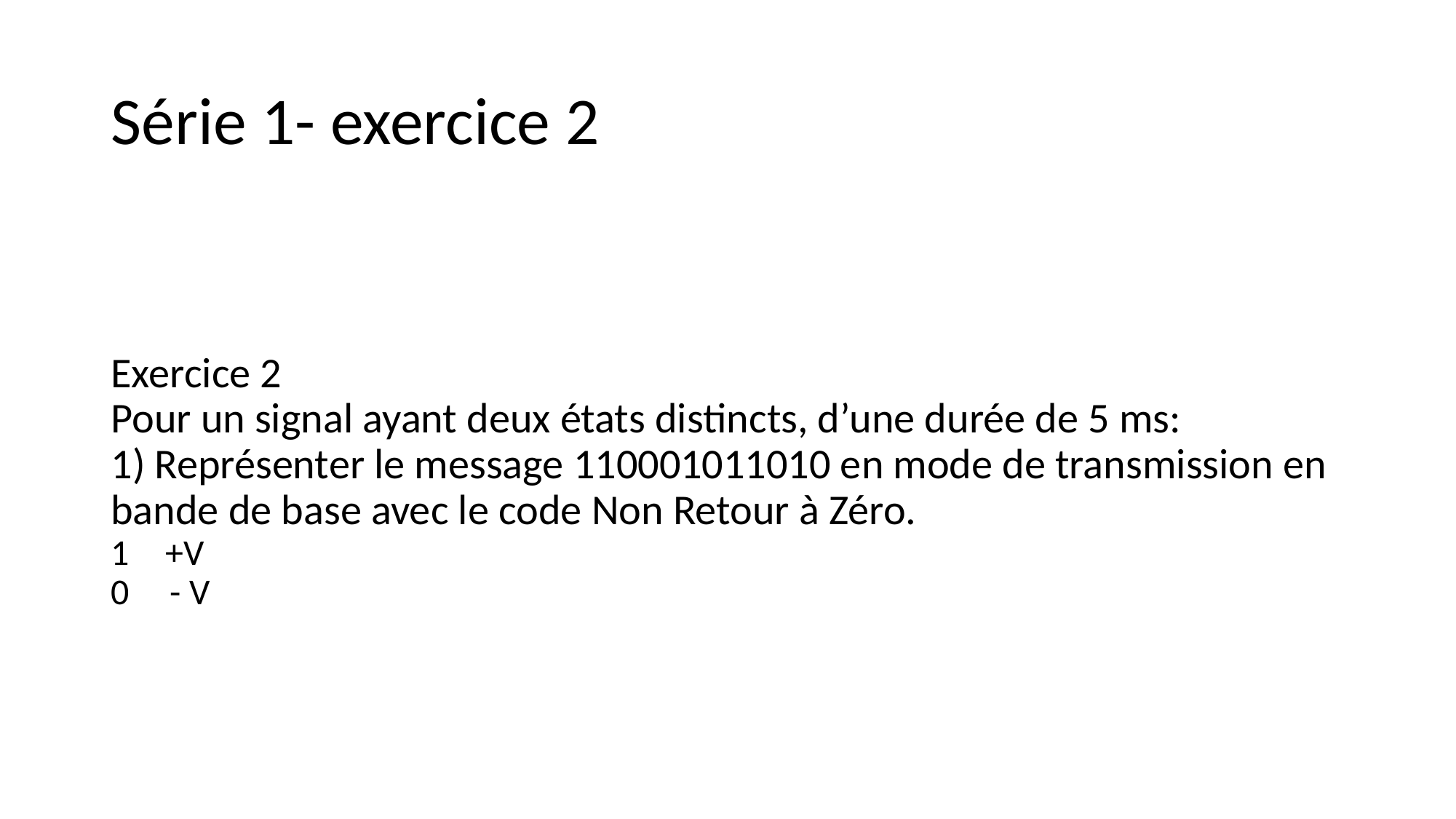

# Série 1- exercice 2
Exercice 2
Pour un signal ayant deux états distincts, d’une durée de 5 ms:
1) Représenter le message 110001011010 en mode de transmission en bande de base avec le code Non Retour à Zéro.
+V
0     - V